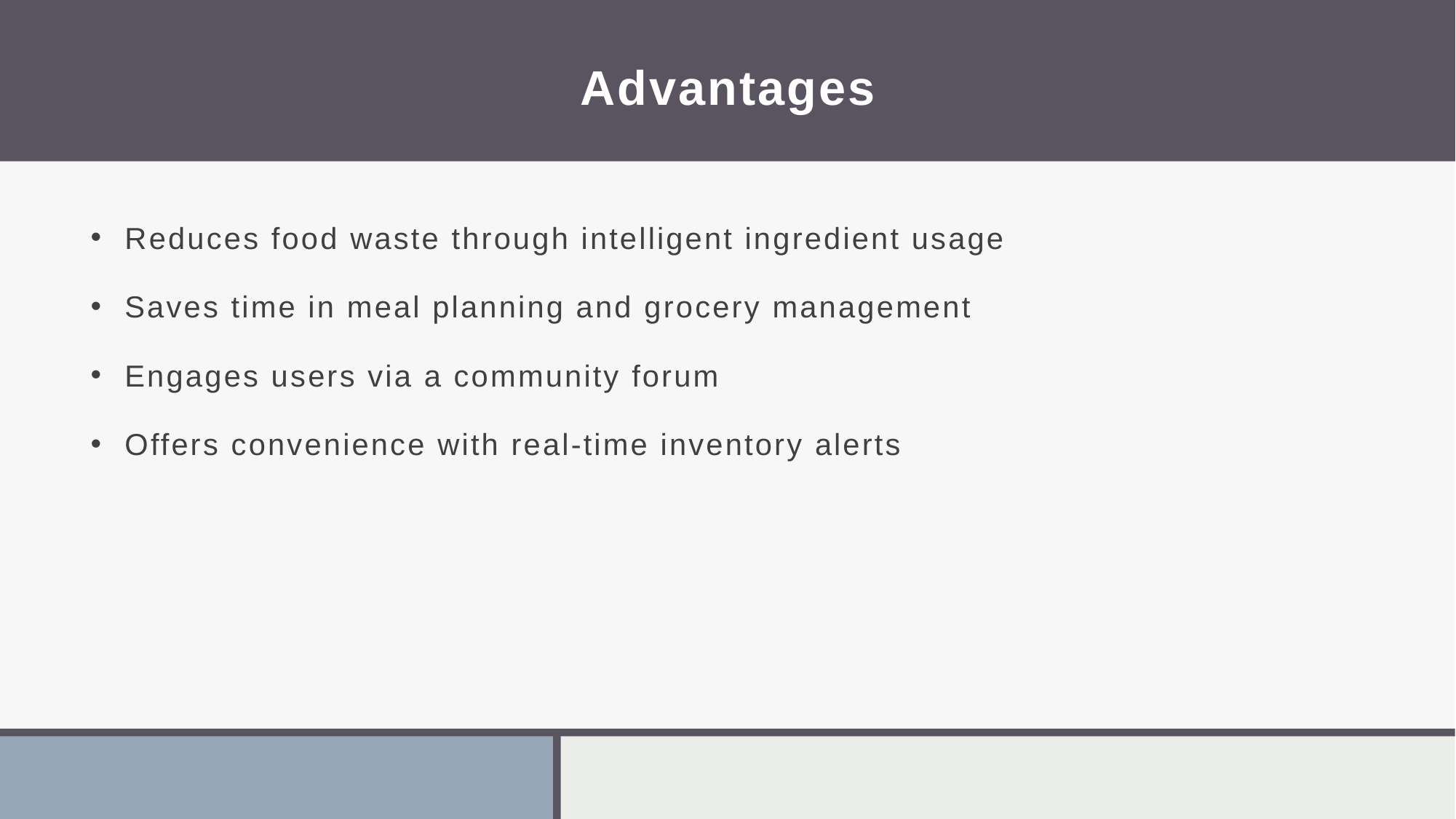

# Advantages
Reduces food waste through intelligent ingredient usage
Saves time in meal planning and grocery management
Engages users via a community forum
Offers convenience with real-time inventory alerts